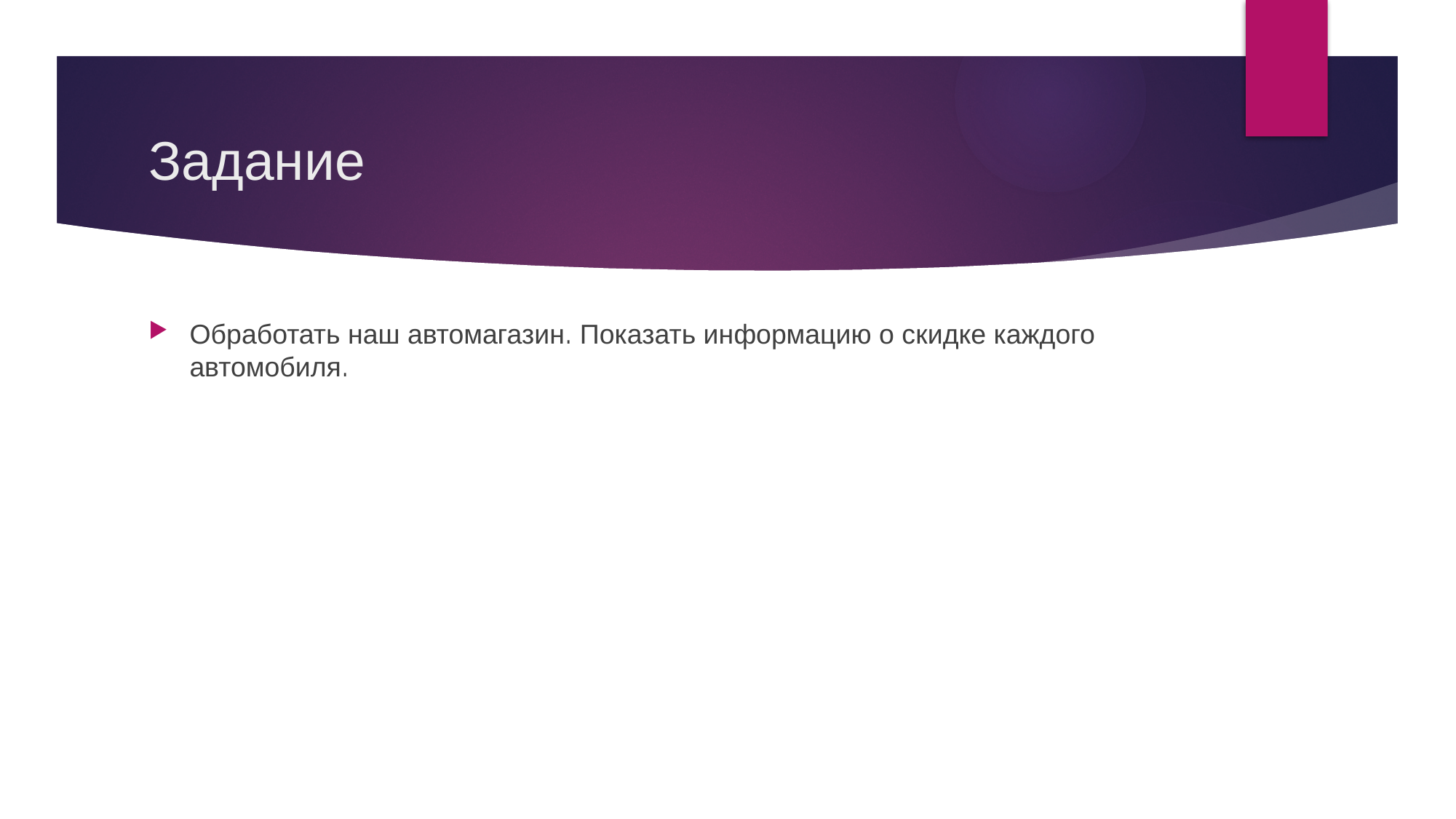

# Задание
Обработать наш автомагазин. Показать информацию о скидке каждого автомобиля.